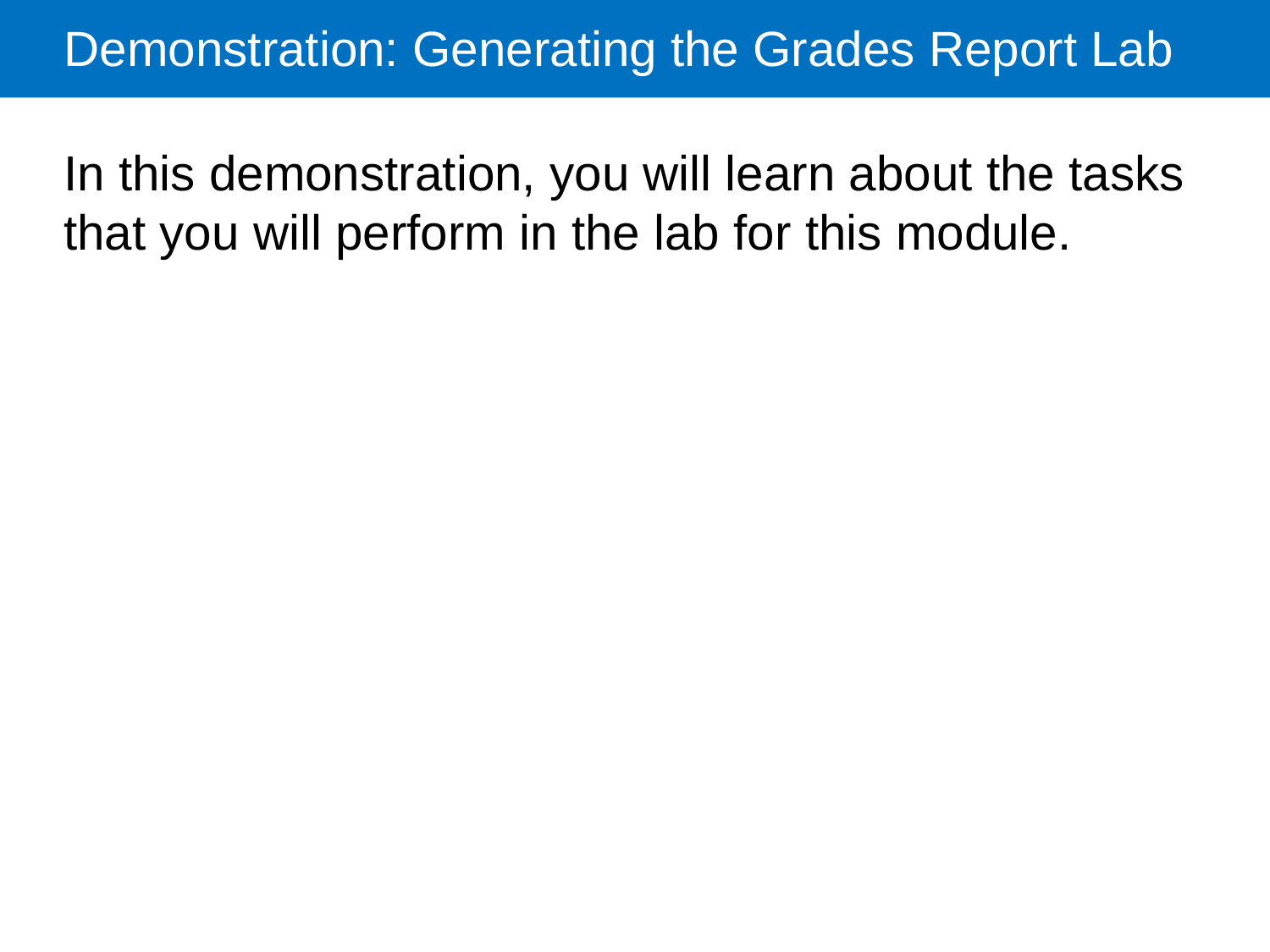

# Demonstration: Generating the Grades Report Lab
In this demonstration, you will learn about the tasks that you will perform in the lab for this module.